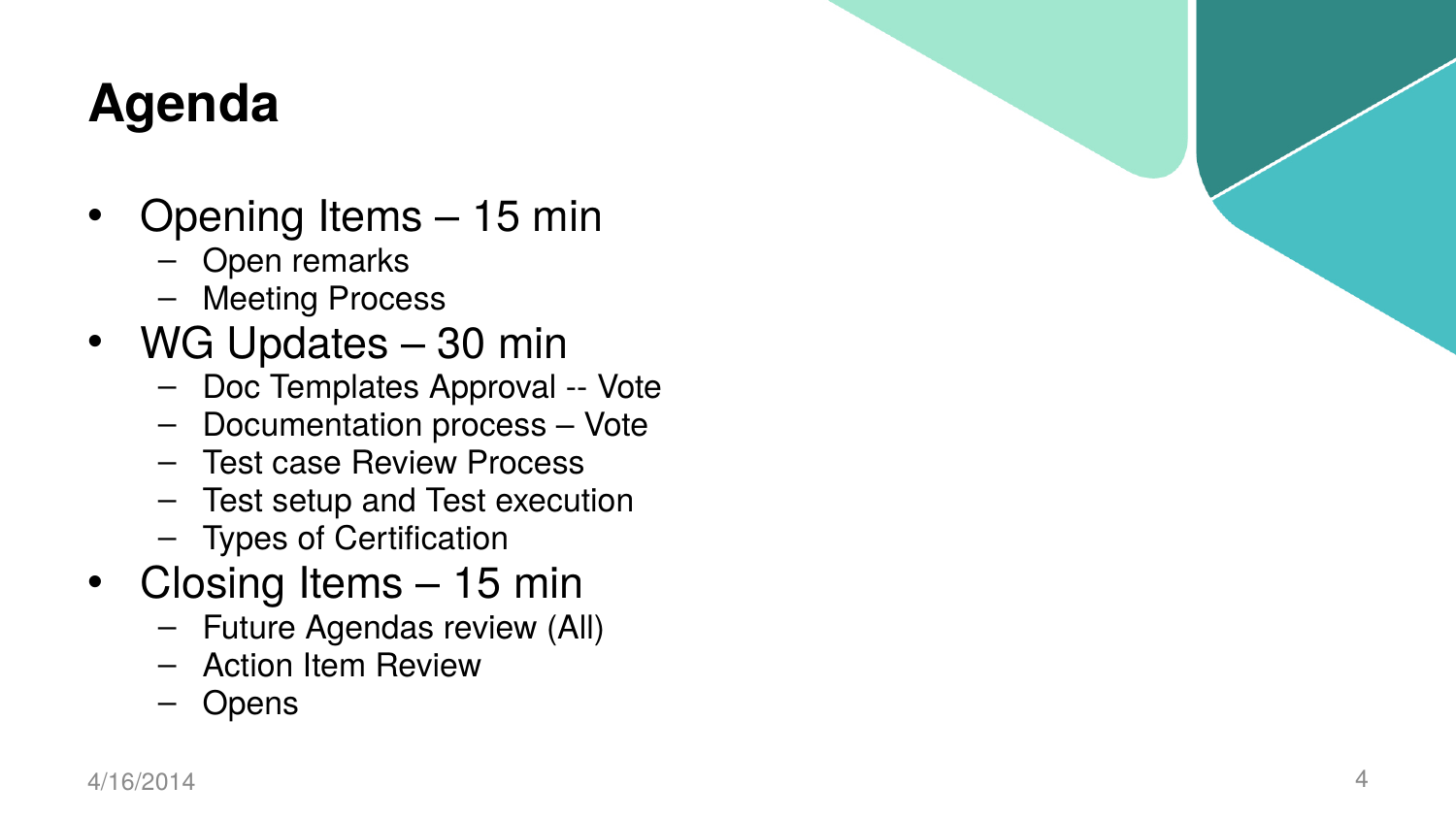

# Agenda
Opening Items – 15 min
Open remarks
Meeting Process
WG Updates – 30 min
Doc Templates Approval -- Vote
Documentation process – Vote
Test case Review Process
Test setup and Test execution
Types of Certification
Closing Items – 15 min
Future Agendas review (All)
Action Item Review
Opens

4/16/2014
4